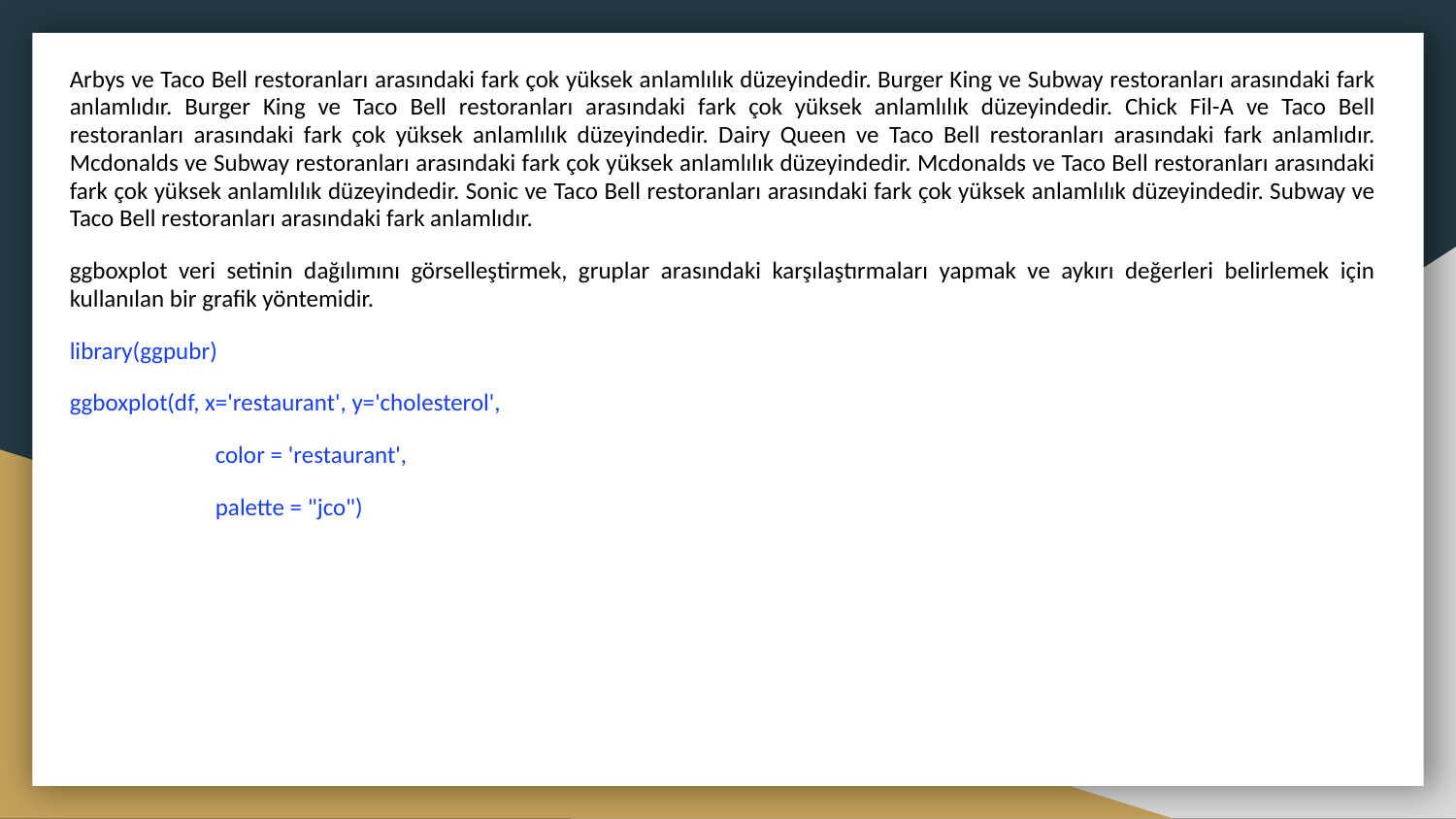

Arbys ve Taco Bell restoranları arasındaki fark çok yüksek anlamlılık düzeyindedir. Burger King ve Subway restoranları arasındaki fark anlamlıdır. Burger King ve Taco Bell restoranları arasındaki fark çok yüksek anlamlılık düzeyindedir. Chick Fil-A ve Taco Bell restoranları arasındaki fark çok yüksek anlamlılık düzeyindedir. Dairy Queen ve Taco Bell restoranları arasındaki fark anlamlıdır. Mcdonalds ve Subway restoranları arasındaki fark çok yüksek anlamlılık düzeyindedir. Mcdonalds ve Taco Bell restoranları arasındaki fark çok yüksek anlamlılık düzeyindedir. Sonic ve Taco Bell restoranları arasındaki fark çok yüksek anlamlılık düzeyindedir. Subway ve Taco Bell restoranları arasındaki fark anlamlıdır.
ggboxplot veri setinin dağılımını görselleştirmek, gruplar arasındaki karşılaştırmaları yapmak ve aykırı değerleri belirlemek için kullanılan bir grafik yöntemidir.
library(ggpubr)
ggboxplot(df, x='restaurant', y='cholesterol',
      	color = 'restaurant',
      	palette = "jco")